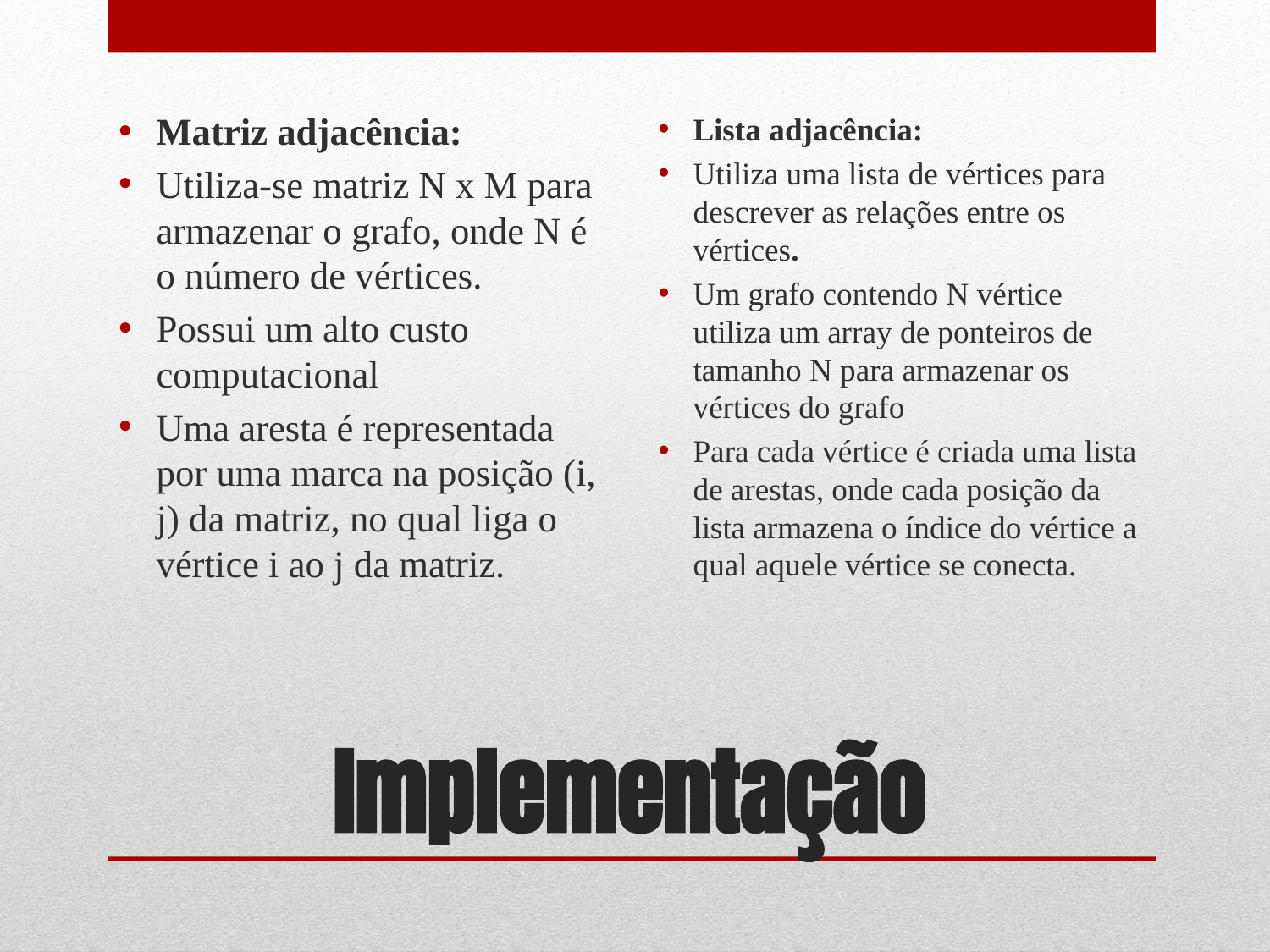

Matriz adjacência:
Utiliza-se matriz N x M para armazenar o grafo, onde N é o número de vértices.
Possui um alto custo computacional
Uma aresta é representada por uma marca na posição (i, j) da matriz, no qual liga o vértice i ao j da matriz.
Lista adjacência:
Utiliza uma lista de vértices para descrever as relações entre os vértices.
Um grafo contendo N vértice utiliza um array de ponteiros de tamanho N para armazenar os vértices do grafo
Para cada vértice é criada uma lista de arestas, onde cada posição da lista armazena o índice do vértice a qual aquele vértice se conecta.
# Implementação